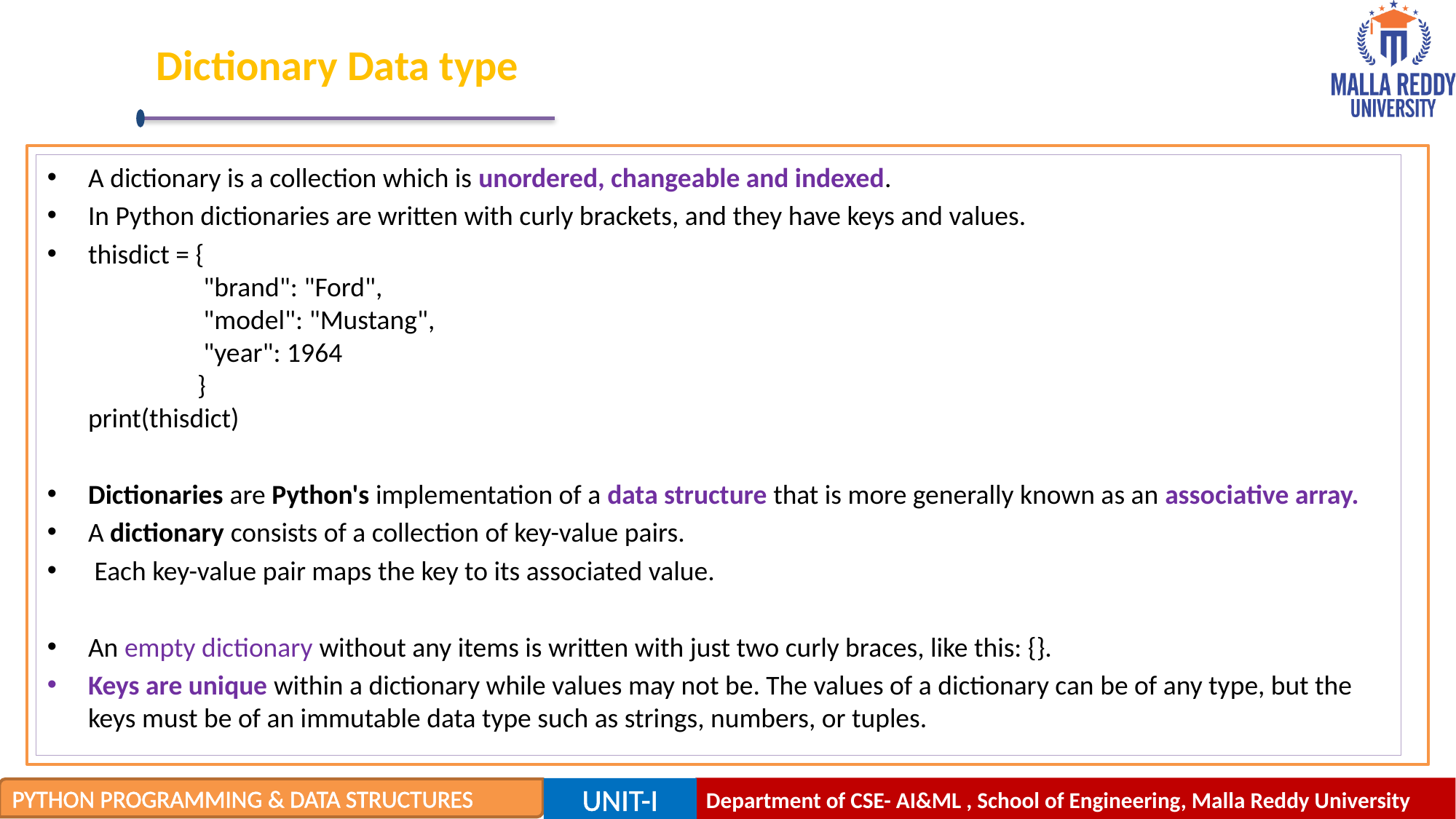

# Dictionary Data type

A dictionary is a collection which is unordered, changeable and indexed.
In Python dictionaries are written with curly brackets, and they have keys and values.
thisdict = {
 	 "brand": "Ford",
 	 "model": "Mustang",
 	 "year": 1964
	}
print(thisdict)

Dictionaries are Python's implementation of a data structure that is more generally known as an associative array.
A dictionary consists of a collection of key-value pairs.
 Each key-value pair maps the key to its associated value.

An empty dictionary without any items is written with just two curly braces, like this: {}.
Keys are unique within a dictionary while values may not be. The values of a dictionary can be of any type, but the keys must be of an immutable data type such as strings, numbers, or tuples.